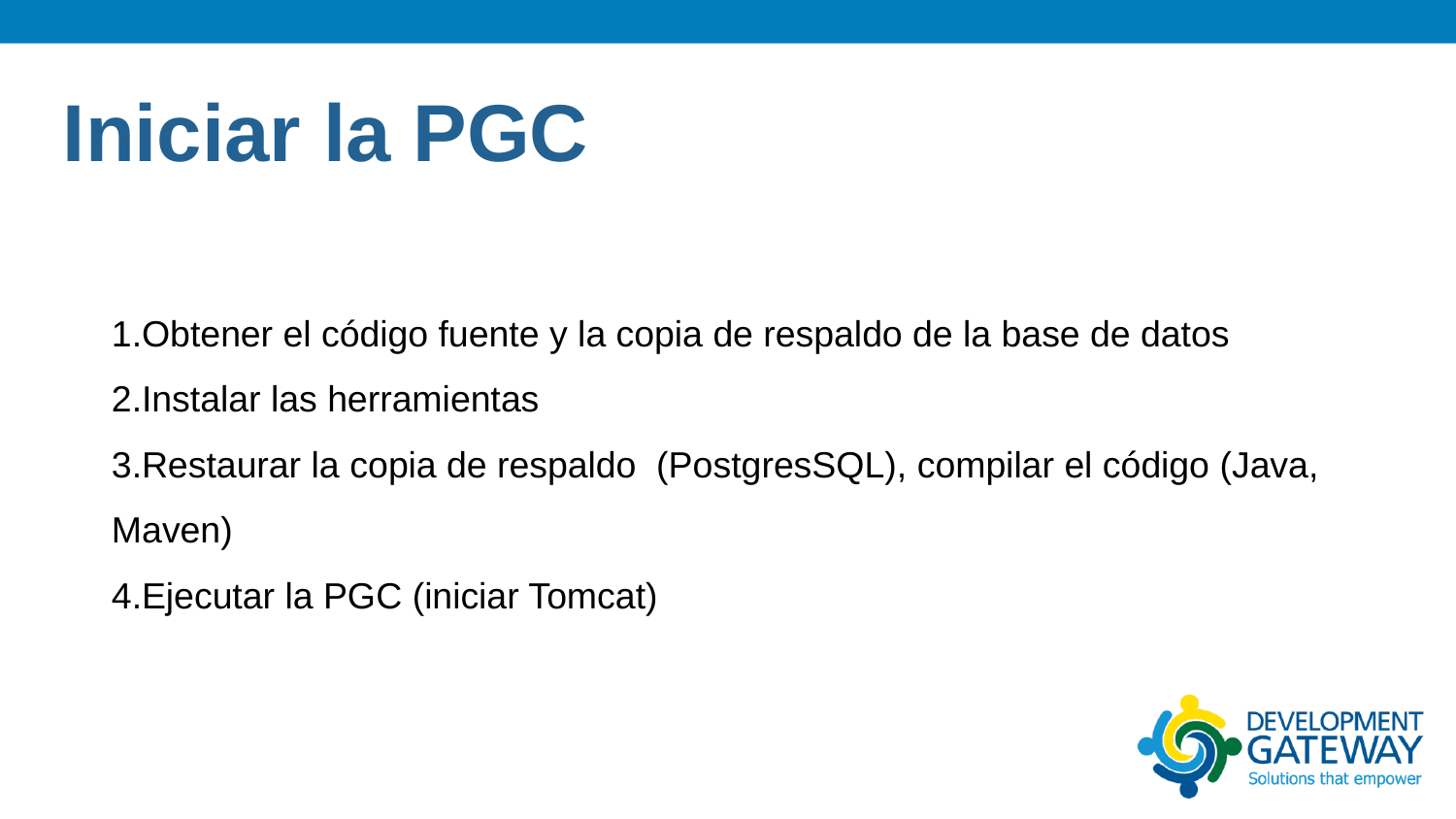

Iniciar la PGC

Obtener el código fuente y la copia de respaldo de la base de datos
Instalar las herramientas
Restaurar la copia de respaldo  (PostgresSQL), compilar el código (Java, Maven)
Ejecutar la PGC (iniciar Tomcat)